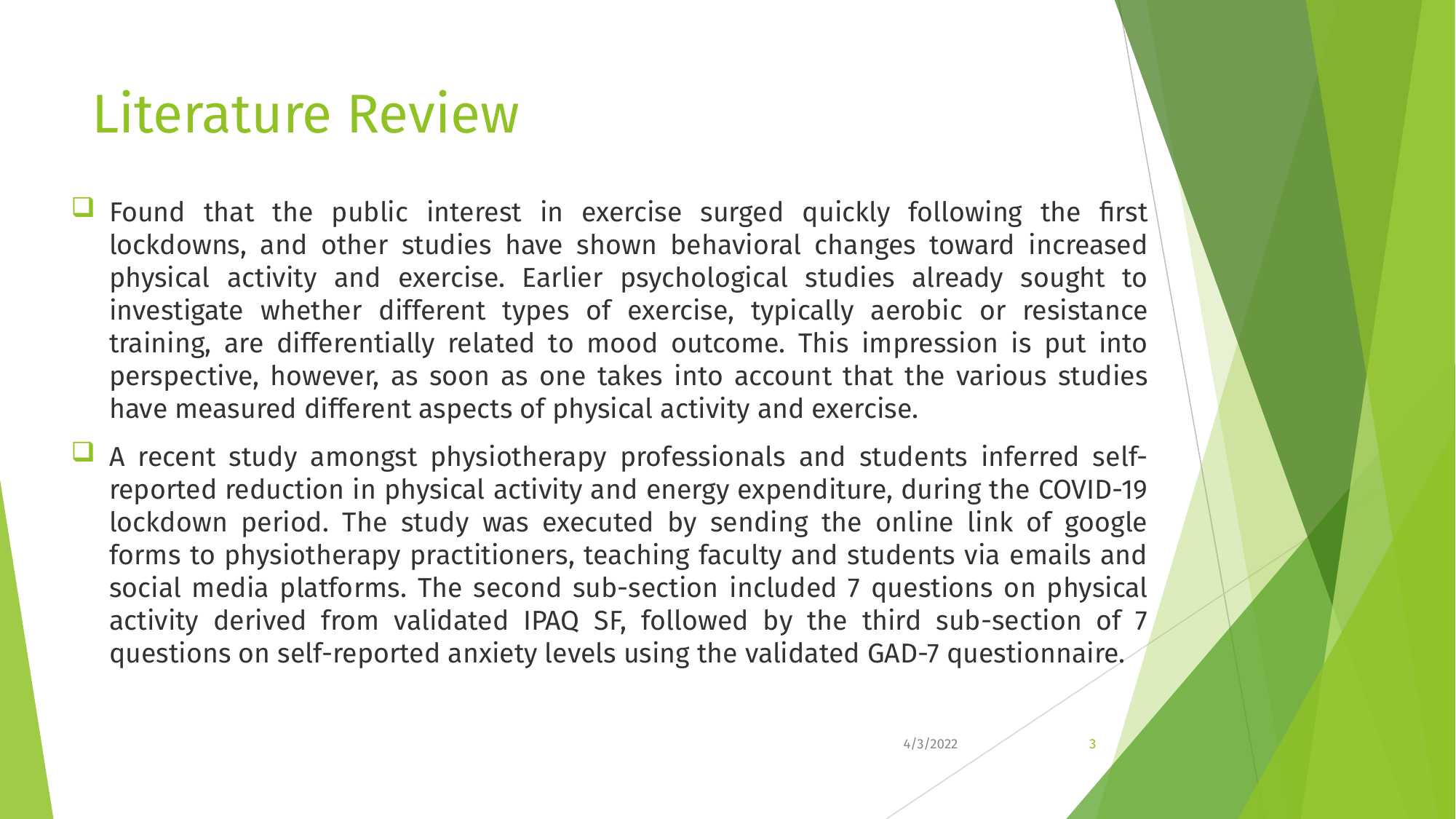

# Literature Review
Found that the public interest in exercise surged quickly following the first lockdowns, and other studies have shown behavioral changes toward increased physical activity and exercise. Earlier psychological studies already sought to investigate whether different types of exercise, typically aerobic or resistance training, are differentially related to mood outcome. This impression is put into perspective, however, as soon as one takes into account that the various studies have measured different aspects of physical activity and exercise.
A recent study amongst physiotherapy professionals and students inferred self-reported reduction in physical activity and energy expenditure, during the COVID-19 lockdown period. The study was executed by sending the online link of google forms to physiotherapy practitioners, teaching faculty and students via emails and social media platforms. The second sub-section included 7 questions on physical activity derived from validated IPAQ SF, followed by the third sub-section of 7 questions on self-reported anxiety levels using the validated GAD-7 questionnaire.
4/3/2022
3